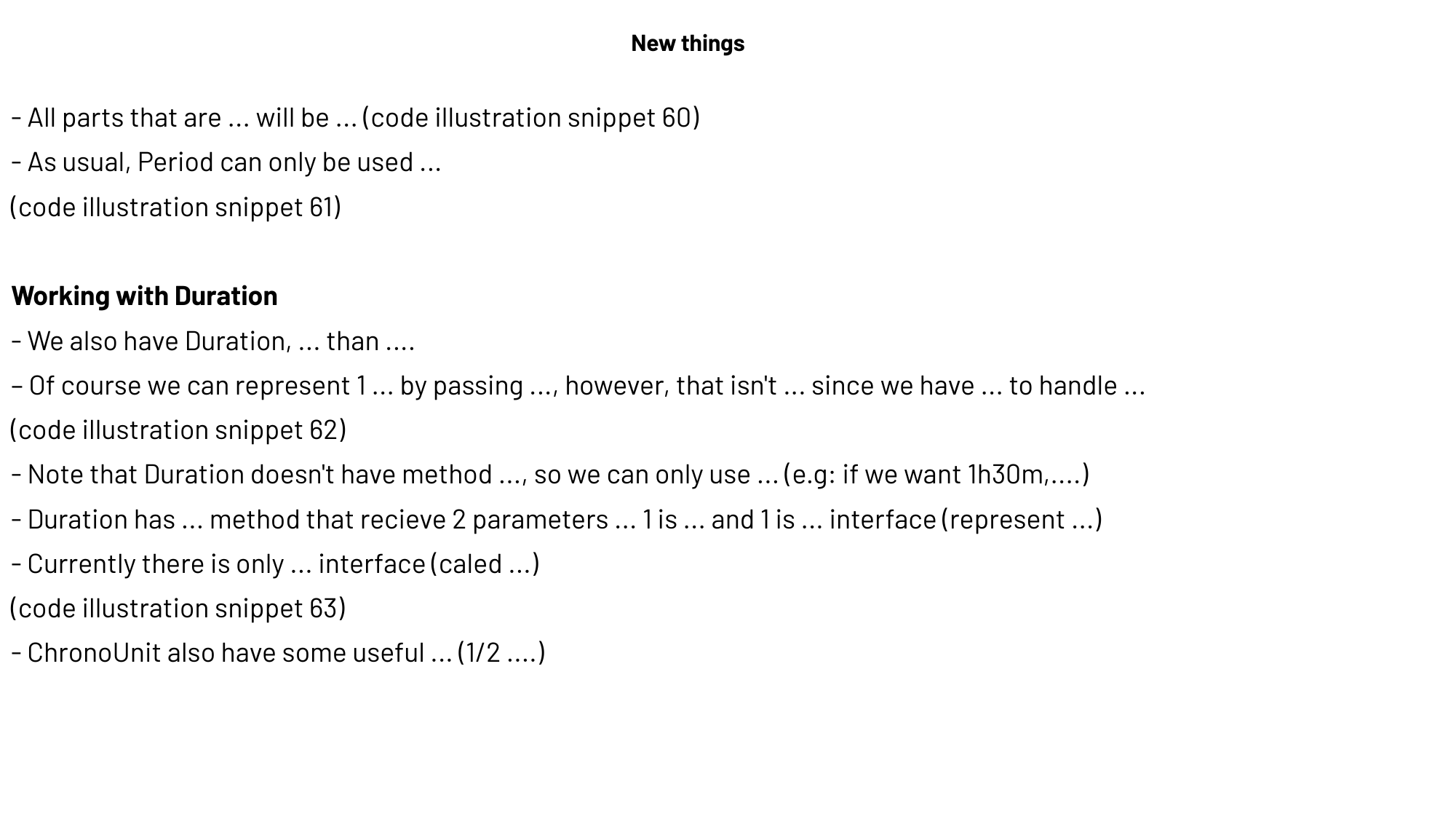

New things
- All parts that are ... will be ... (code illustration snippet 60)
- As usual, Period can only be used ...
(code illustration snippet 61)

Working with Duration
- We also have Duration, ... than ....
– Of course we can represent 1 ... by passing ..., however, that isn't ... since we have ... to handle ...
(code illustration snippet 62)
- Note that Duration doesn't have method ..., so we can only use ... (e.g: if we want 1h30m,....)
- Duration has ... method that recieve 2 parameters ... 1 is ... and 1 is ... interface (represent ...)
- Currently there is only ... interface (caled ...)
(code illustration snippet 63)
- ChronoUnit also have some useful ... (1/2 ....)